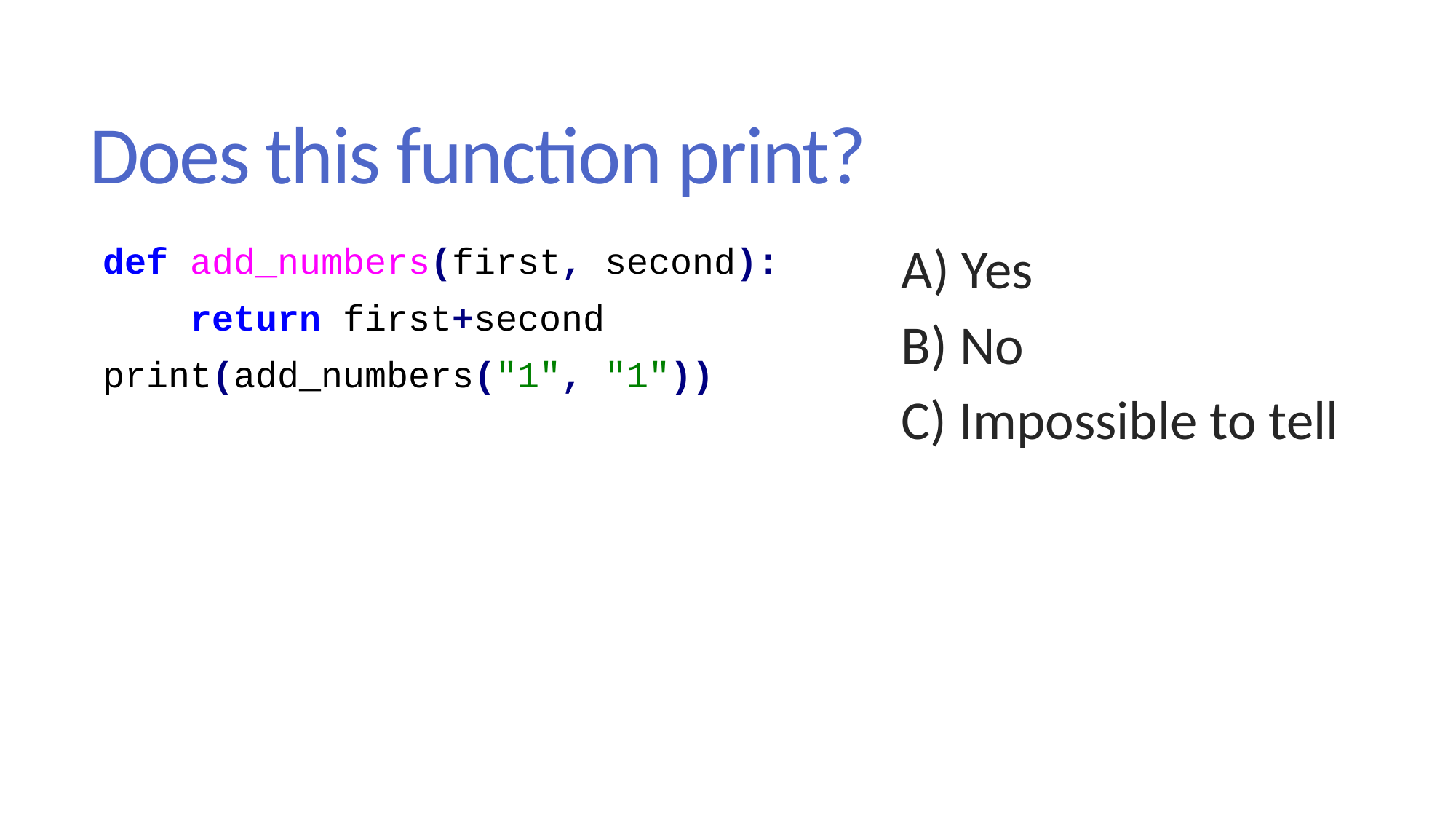

# Does this function print?
def add_numbers(first, second):
    return first+second
print(add_numbers("1", "1"))
A) Yes
B) No
C) Impossible to tell